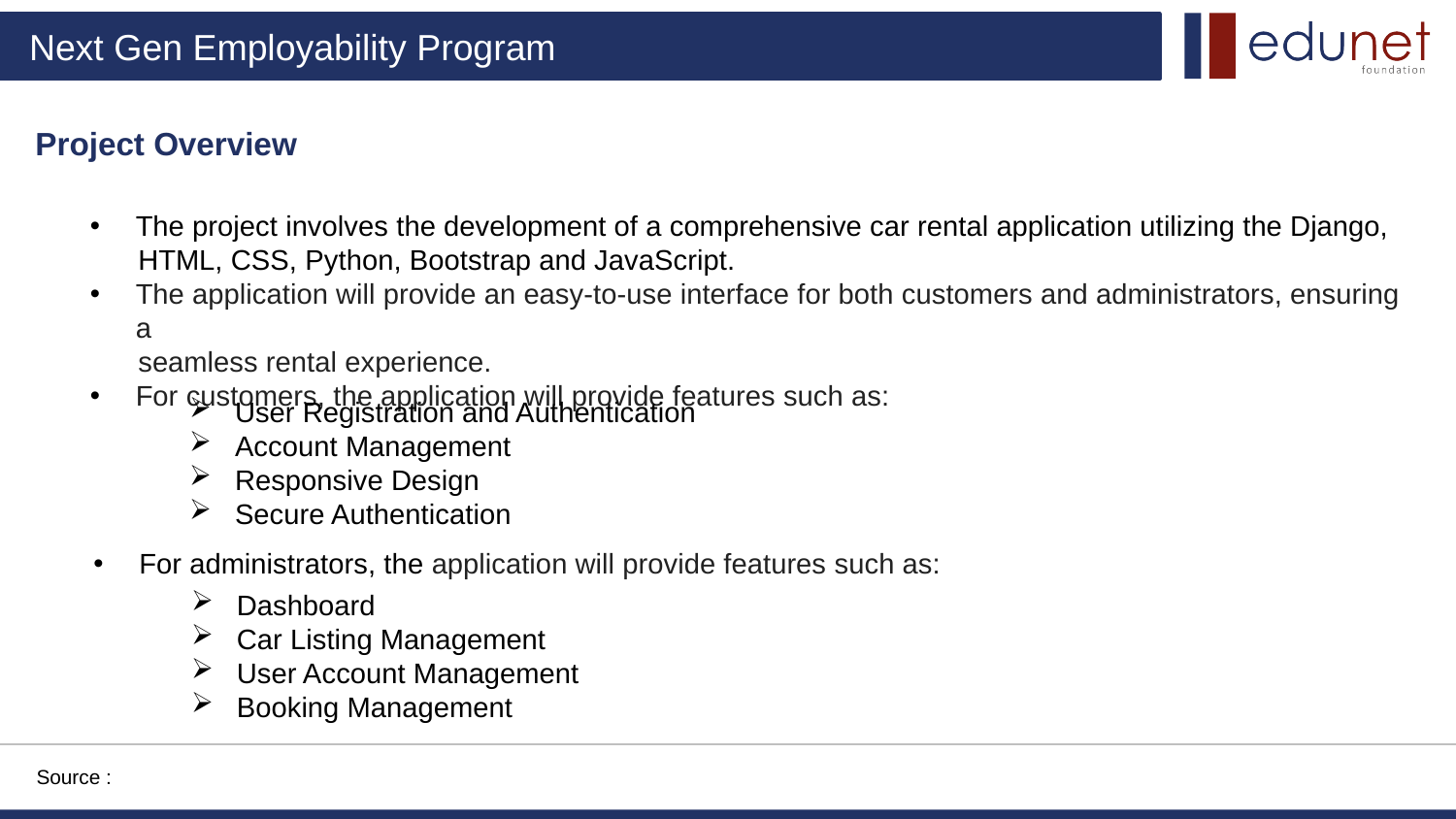

Project Overview
The project involves the development of a comprehensive car rental application utilizing the Django,
      HTML, CSS, Python, Bootstrap and JavaScript.
The application will provide an easy-to-use interface for both customers and administrators, ensuring a
      seamless rental experience.
For customers, the application will provide features such as:

User Registration and Authentication
Account Management
Responsive Design
Secure Authentication
For administrators, the application will provide features such as:

Dashboard
Car Listing Management
User Account Management
Booking Management
Source :